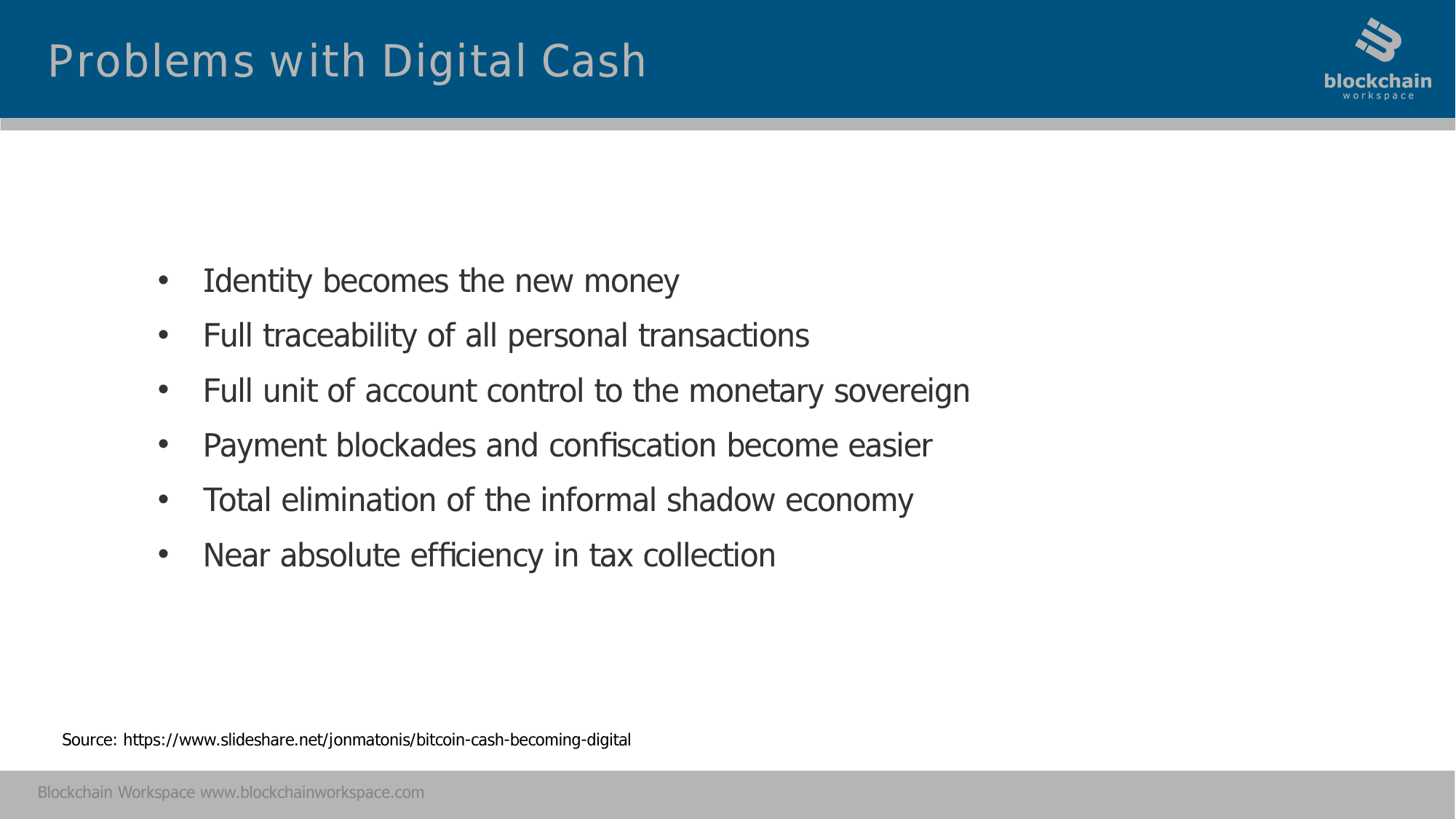

Problems with Digital Cash
Identity becomes the new money
Full traceability of all personal transactions
Full unit of account control to the monetary sovereign
Payment blockades and confiscation become easier
Total elimination of the informal shadow economy
Near absolute efficiency in tax collection

Source: https://www.slideshare.net/jonmatonis/bitcoin-cash-becoming-digital